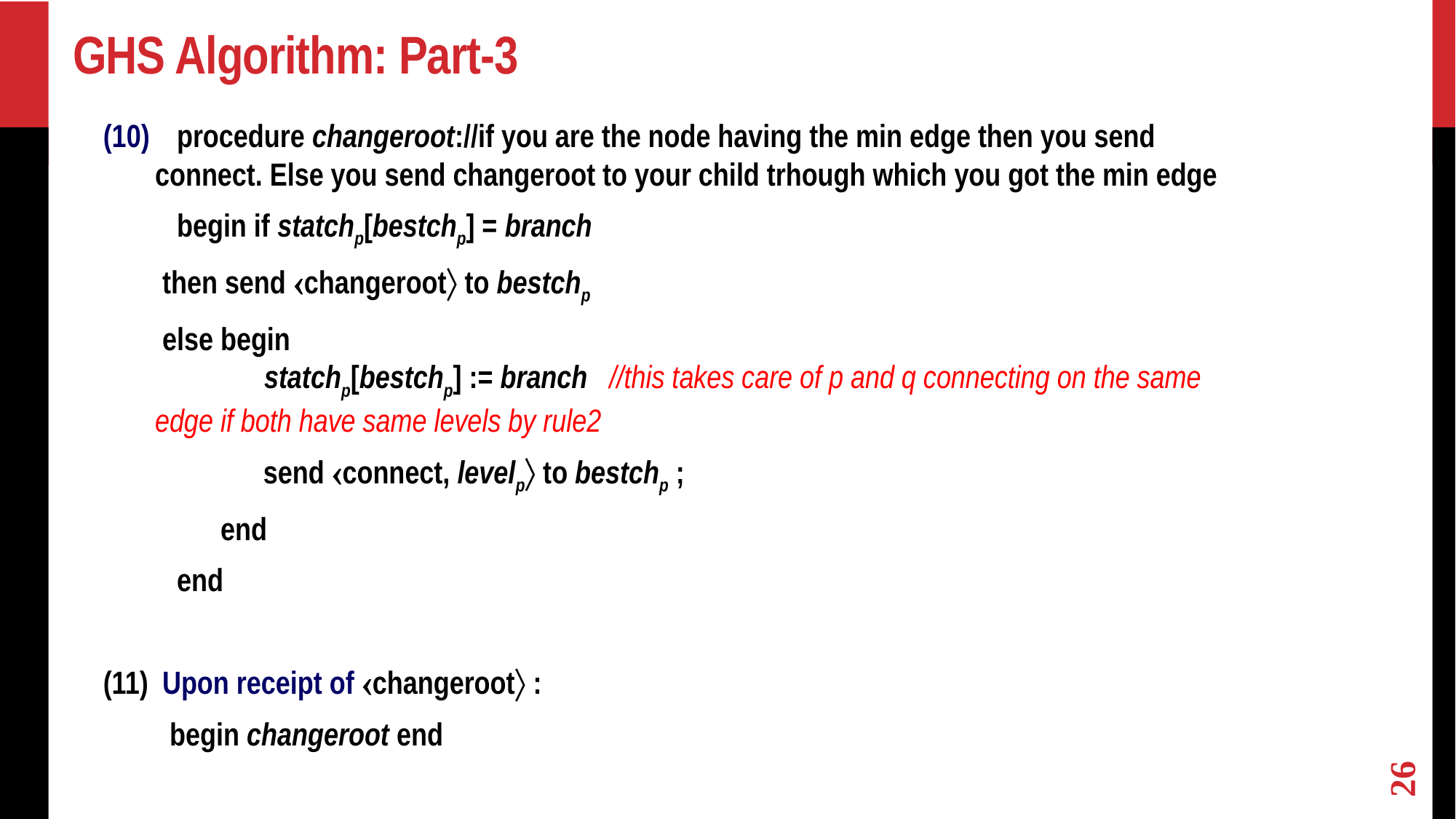

# GHS Algorithm: Part-3
   procedure changeroot://if you are the node having the min edge then you send connect. Else you send changeroot to your child trhough which you got the min edge
	   begin if statchp[bestchp] = branch
		 then send 〈changeroot〉 to bestchp
 		 else begin
               statchp[bestchp] := branch   //this takes care of p and q connecting on the same edge if both have same levels by rule2
                      send 〈connect, levelp〉 to bestchp ;
		         end
	   end

 Upon receipt of 〈changeroot〉 :
	  begin changeroot end

26